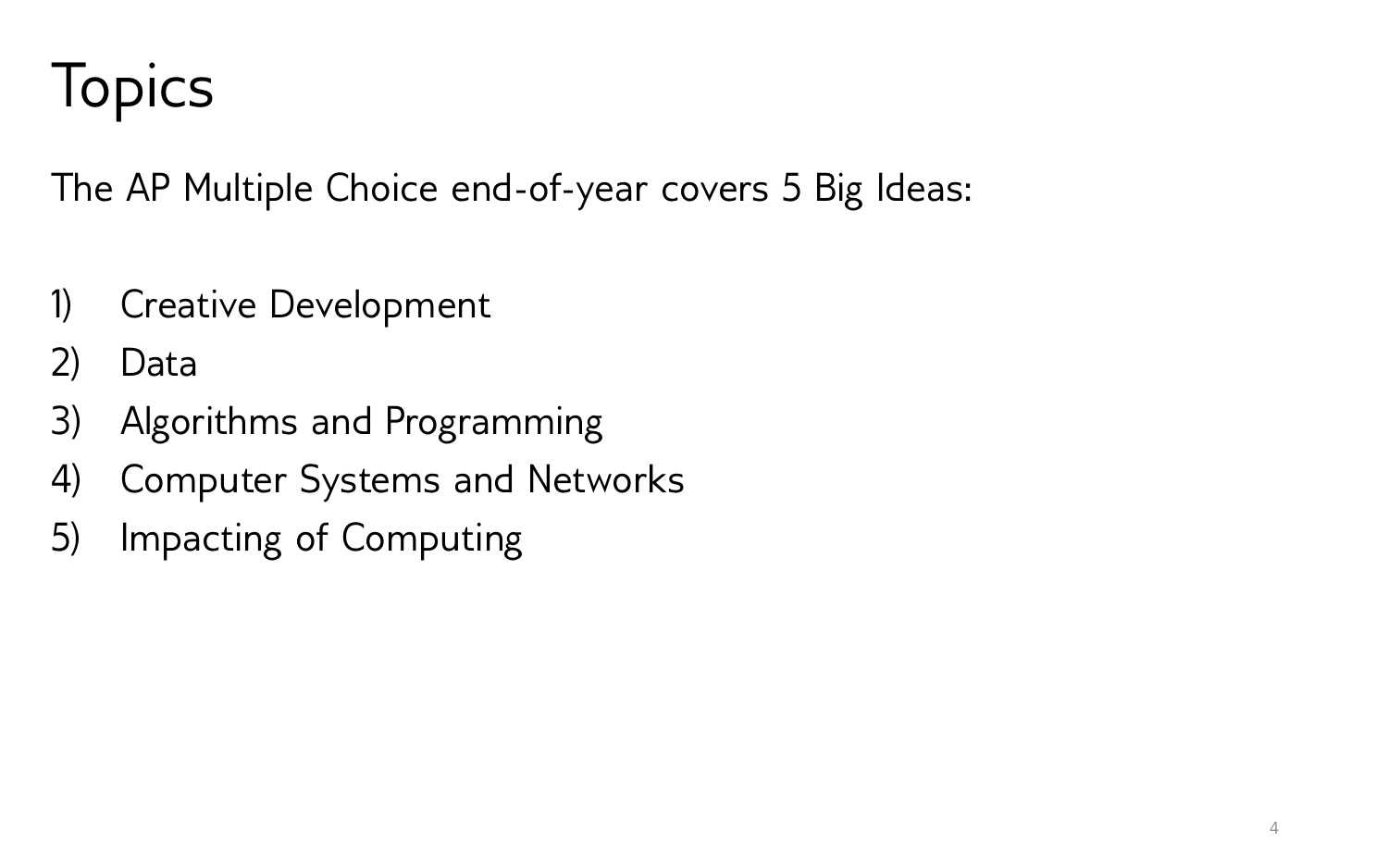

# Topics
The AP Multiple Choice end-of-year covers 5 Big Ideas:

Creative Development
Data
Algorithms and Programming
Computer Systems and Networks
Impacting of Computing
4